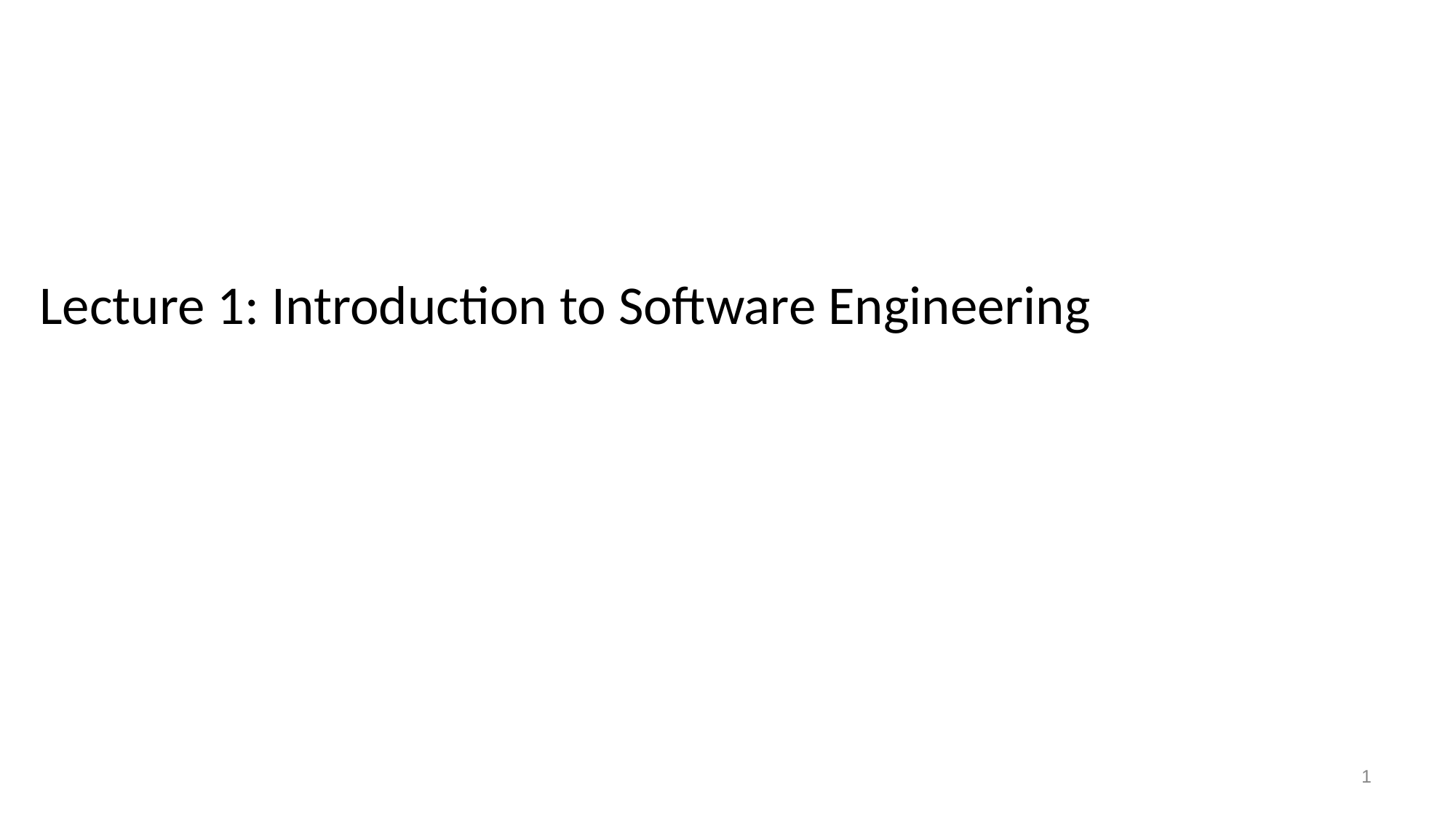

# Lecture 1: Introduction to Software Engineering
1